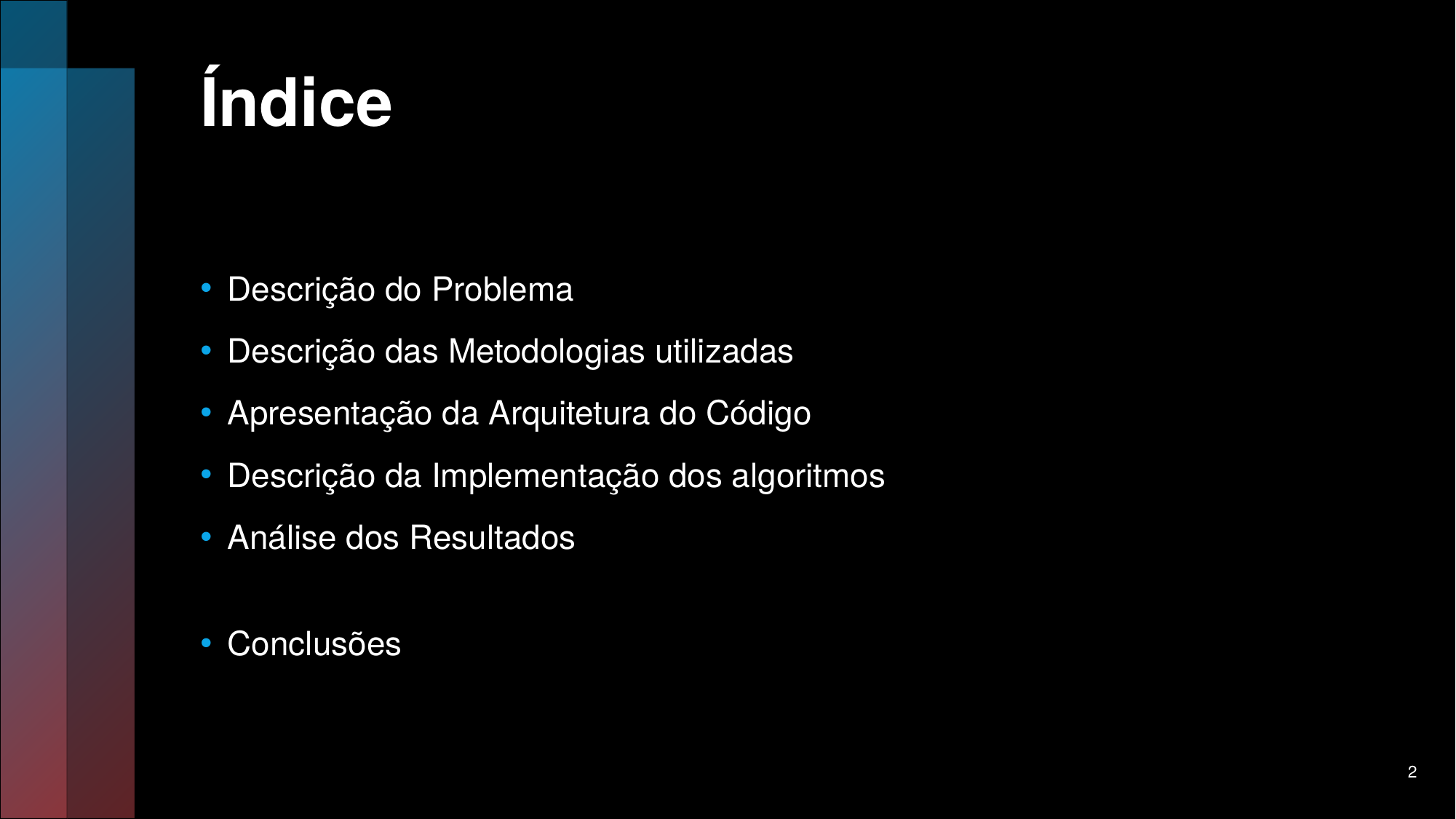

# Índice
Descrição do Problema
Descrição das Metodologias utilizadas
Apresentação da Arquitetura do Código
Descrição da Implementação dos algoritmos
Análise dos Resultados
Conclusões

2